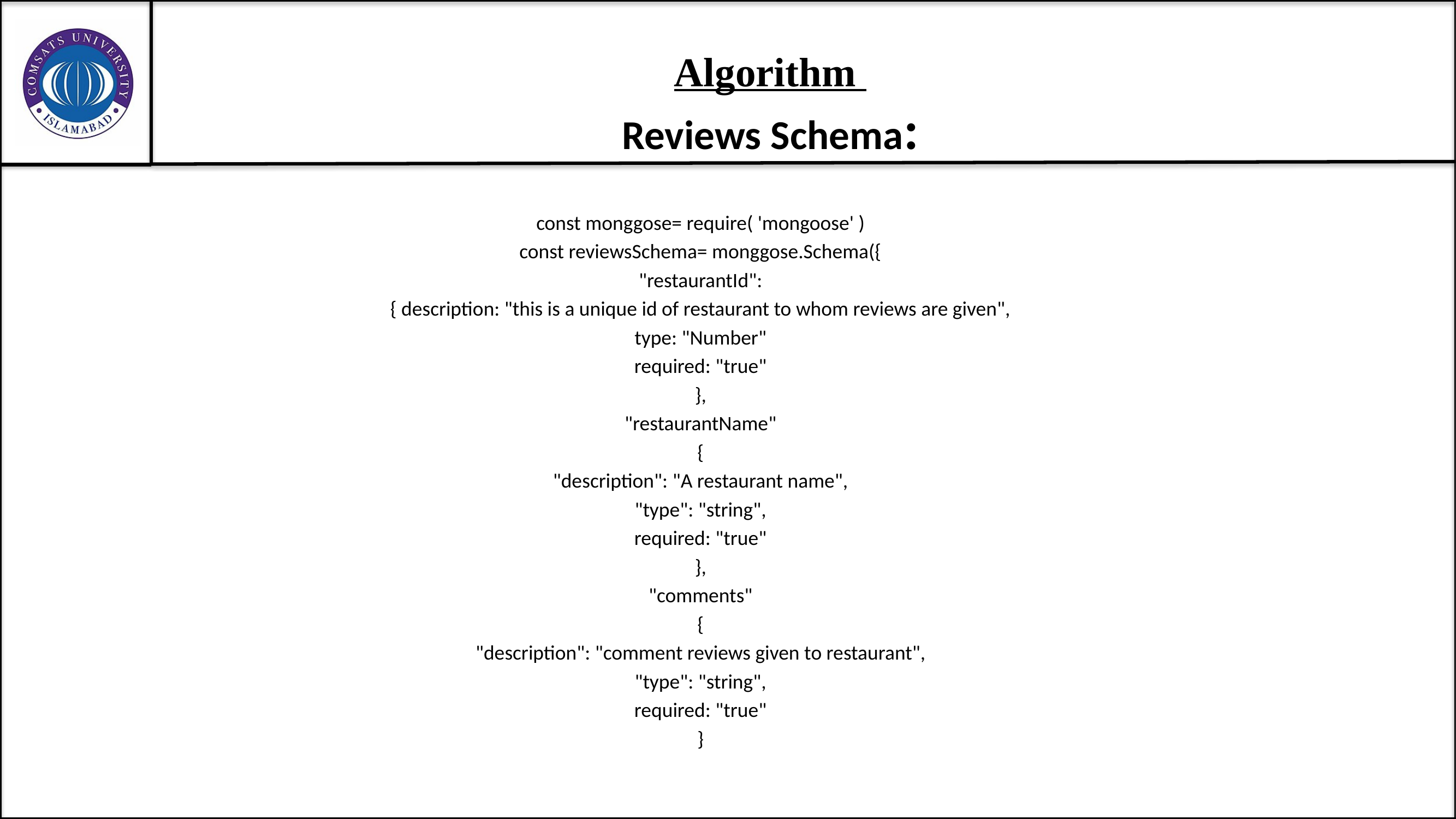

# Algorithm Reviews Schema:

const monggose= require( 'mongoose' )
const reviewsSchema= monggose.Schema({
"restaurantId":
{ description: "this is a unique id of restaurant to whom reviews are given",
type: "Number"
required: "true"
},
"restaurantName"
{
"description": "A restaurant name",
"type": "string",
required: "true"
},
"comments"
{
"description": "comment reviews given to restaurant",
"type": "string",
required: "true"
}